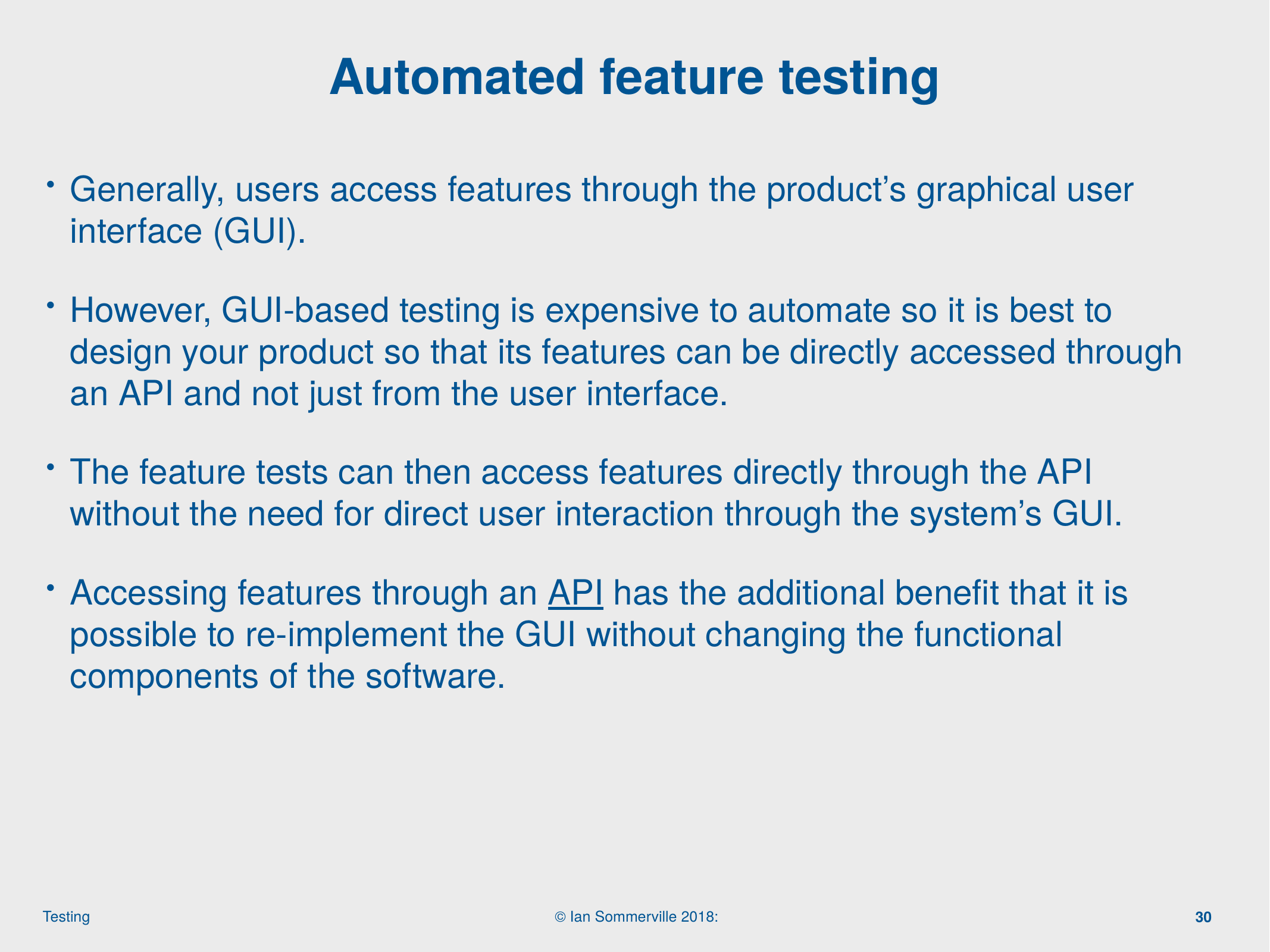

# Automated feature testing
Generally, users access features through the product’s graphical user interface (GUI).
However, GUI-based testing is expensive to automate so it is best to design your product so that its features can be directly accessed through an API and not just from the user interface.
The feature tests can then access features directly through the API without the need for direct user interaction through the system’s GUI.
Accessing features through an API has the additional benefit that it is possible to re-implement the GUI without changing the functional components of the software.
30